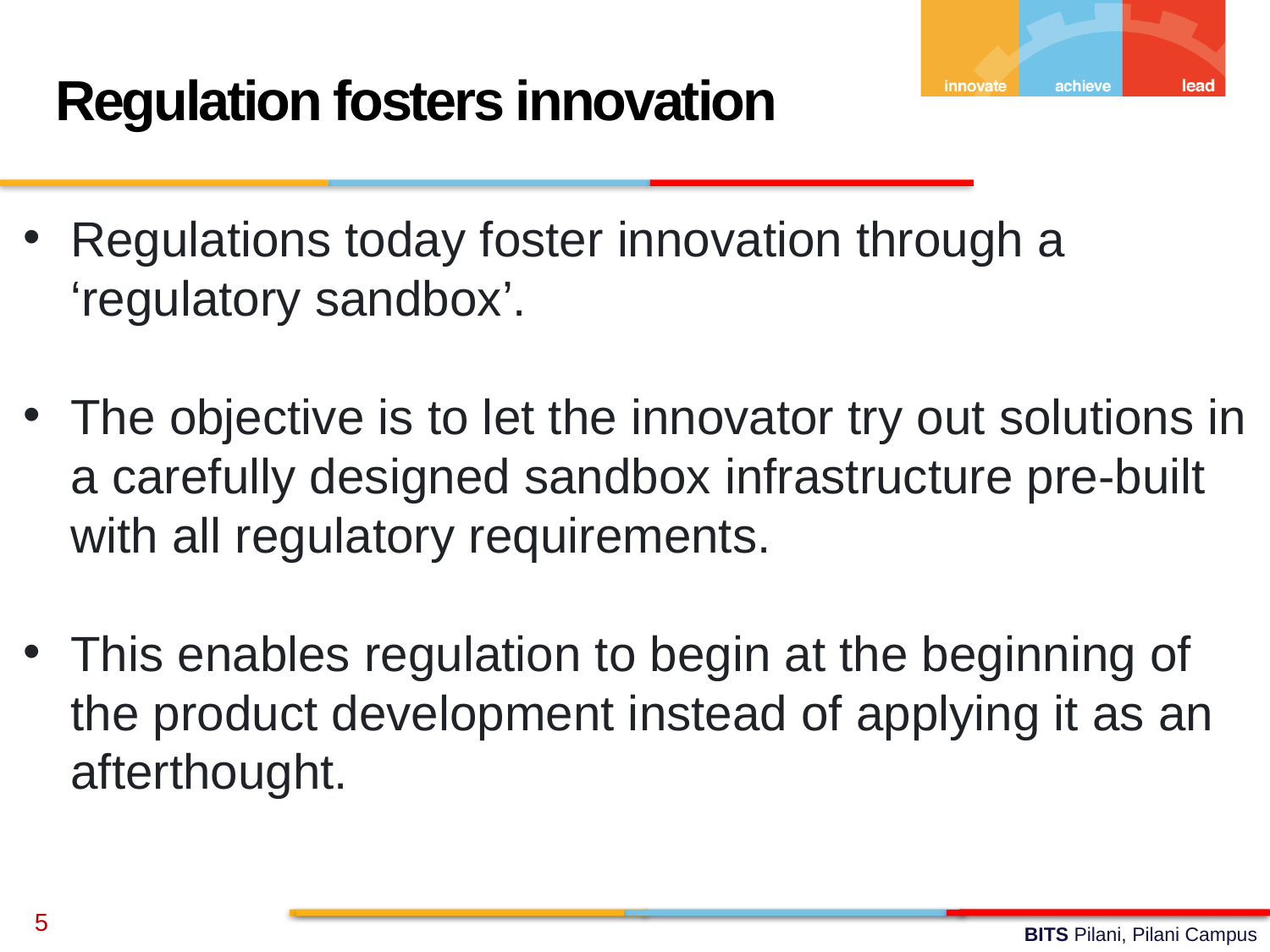

Regulation fosters innovation
Regulations today foster innovation through a ‘regulatory sandbox’.

The objective is to let the innovator try out solutions in a carefully designed sandbox infrastructure pre-built with all regulatory requirements.

This enables regulation to begin at the beginning of the product development instead of applying it as an afterthought.
5